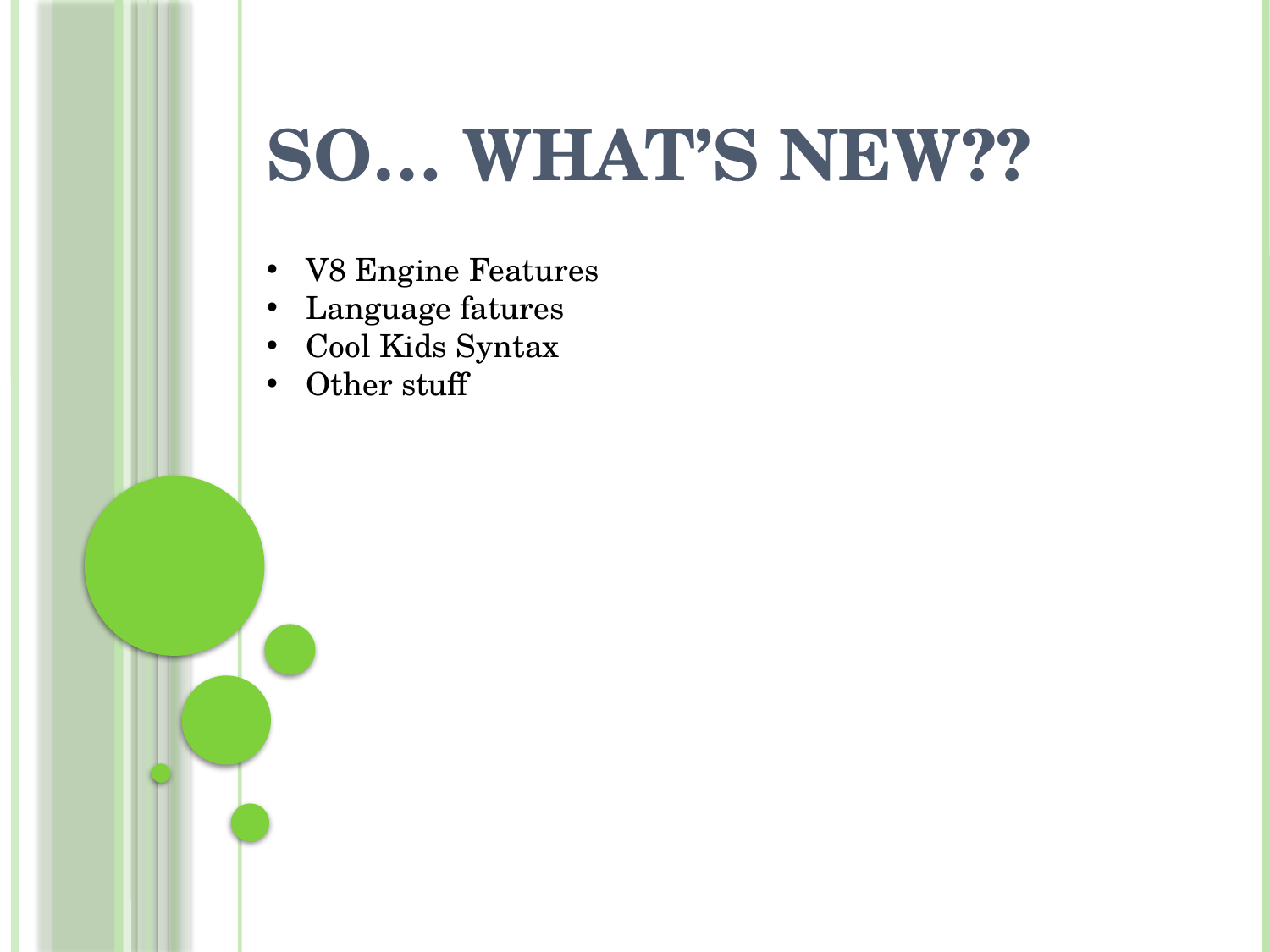

# So… What’s New??

V8 Engine Features
Language fatures
Cool Kids Syntax
Other stuff